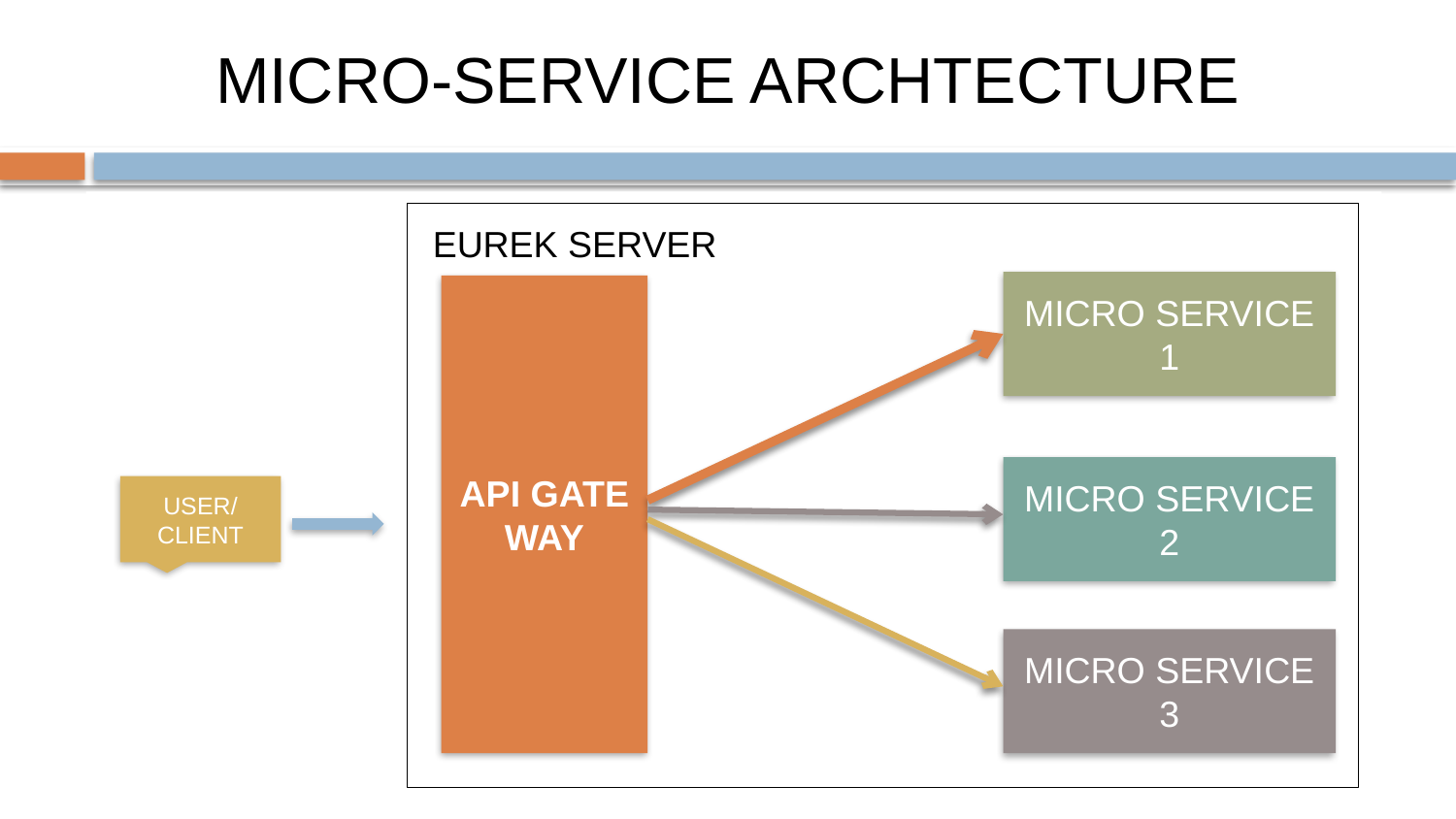

# MICRO-SERVICE ARCHTECTURE

EUREK SERVER
MICRO SERVICE 1
API GATE WAY
MICRO SERVICE 2
USER/CLIENT

MICRO SERVICE 3